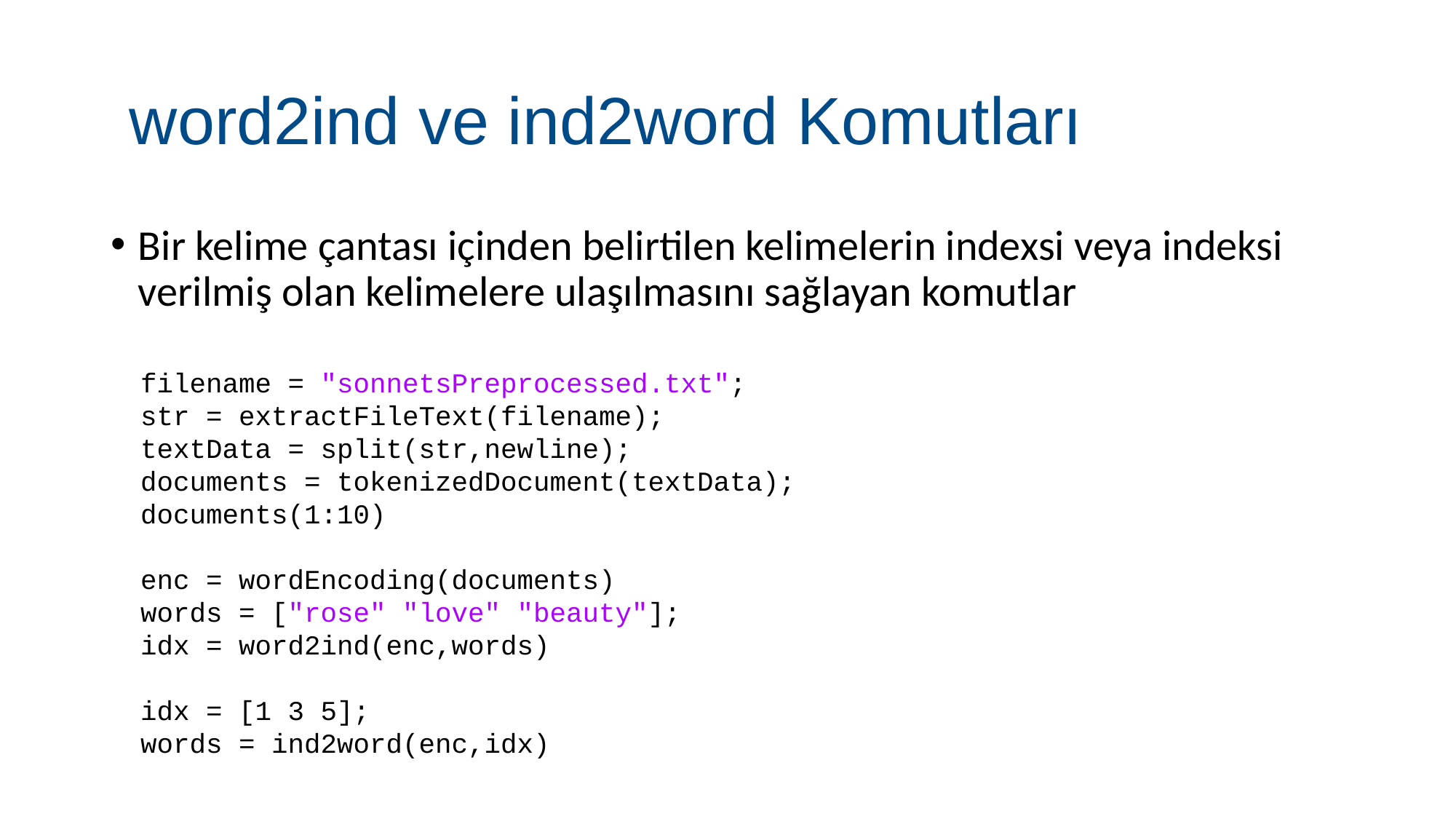

# word2ind ve ind2word Komutları
Bir kelime çantası içinden belirtilen kelimelerin indexsi veya indeksi verilmiş olan kelimelere ulaşılmasını sağlayan komutlar
filename = "sonnetsPreprocessed.txt";
str = extractFileText(filename);
textData = split(str,newline);
documents = tokenizedDocument(textData);
documents(1:10)

enc = wordEncoding(documents)
words = ["rose" "love" "beauty"];
idx = word2ind(enc,words)

idx = [1 3 5];
words = ind2word(enc,idx)